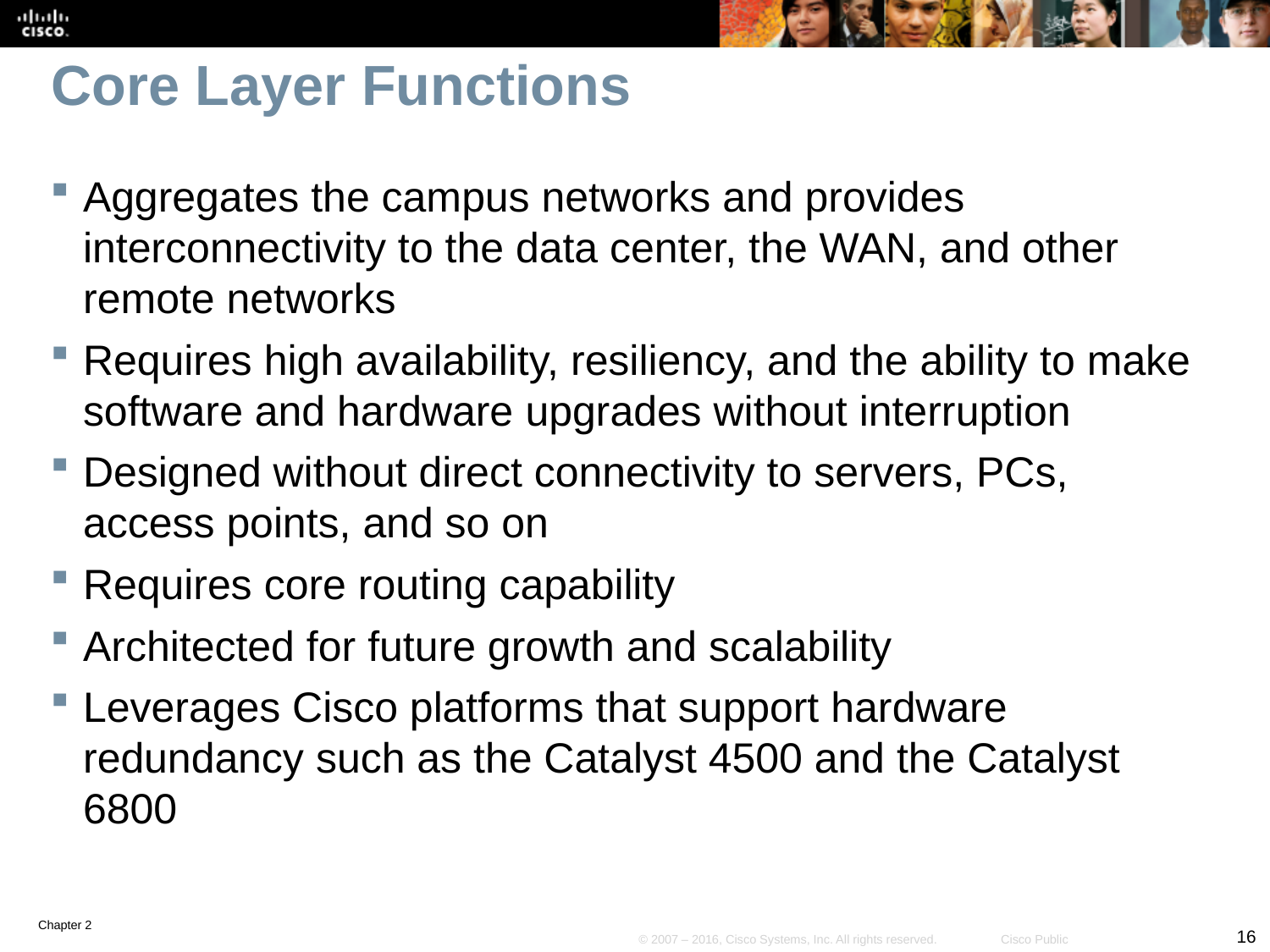

# Core Layer Functions
Aggregates the campus networks and provides interconnectivity to the data center, the WAN, and other remote networks
Requires high availability, resiliency, and the ability to make software and hardware upgrades without interruption
Designed without direct connectivity to servers, PCs, access points, and so on
Requires core routing capability
Architected for future growth and scalability
Leverages Cisco platforms that support hardware redundancy such as the Catalyst 4500 and the Catalyst 6800